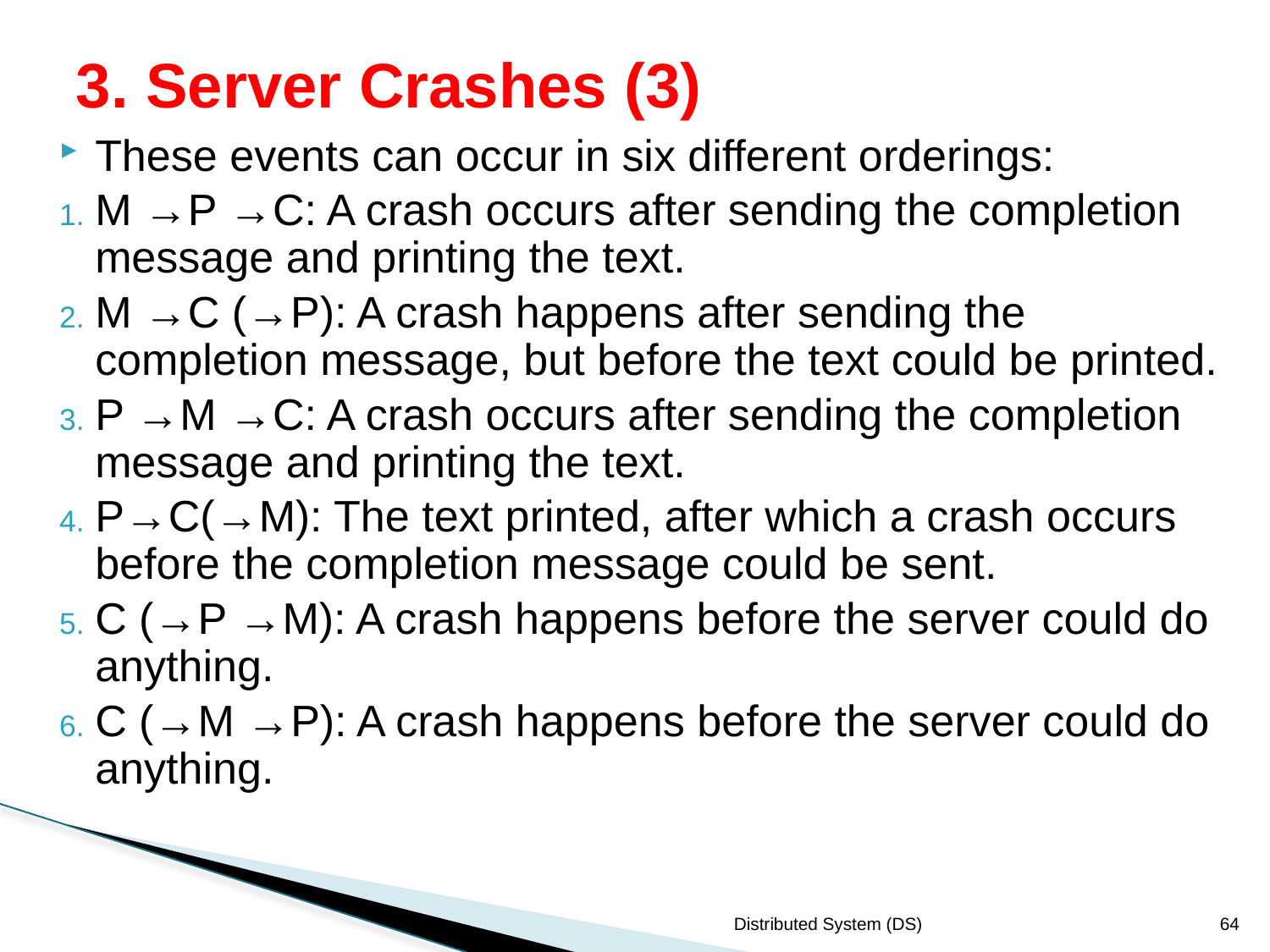

# 3. Server Crashes (3)
These events can occur in six different orderings:
M →P →C: A crash occurs after sending the completion message and printing the text.
M →C (→P): A crash happens after sending the completion message, but before the text could be printed.
P →M →C: A crash occurs after sending the completion message and printing the text.
P→C(→M): The text printed, after which a crash occurs before the completion message could be sent.
C (→P →M): A crash happens before the server could do anything.
C (→M →P): A crash happens before the server could do anything.
Distributed System (DS)
64